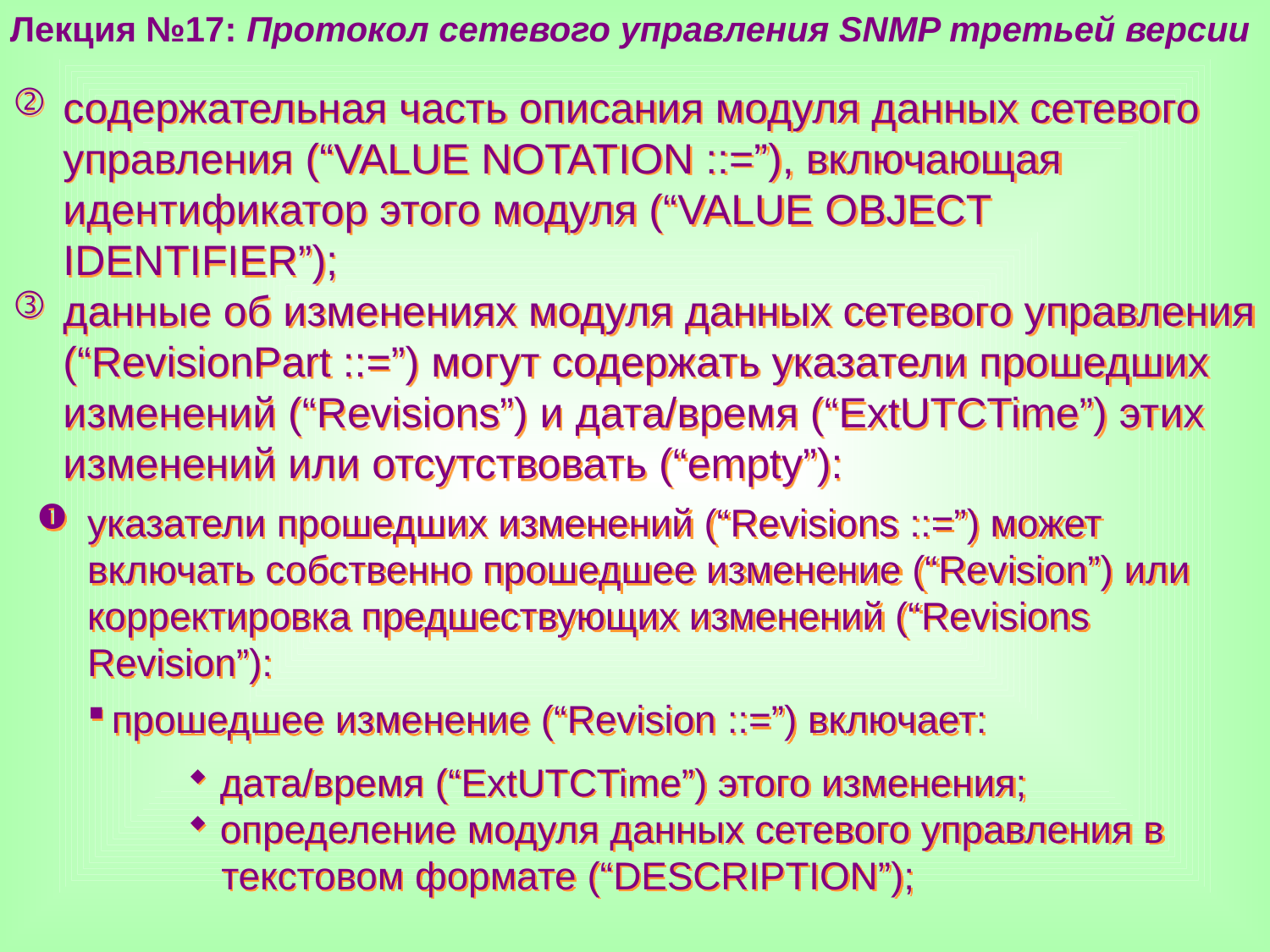

Лекция №17: Протокол сетевого управления SNMP третьей версии
содержательная часть описания модуля данных сетевого управления (“VALUE NOTATION ::=”), включающая идентификатор этого модуля (“VALUE OBJECT IDENTIFIER”);
данные об изменениях модуля данных сетевого управления (“RevisionPart ::=”) могут содержать указатели прошедших изменений (“Revisions”) и дата/время (“ExtUTCTime”) этих изменений или отсутствовать (“empty”):
указатели прошедших изменений (“Revisions ::=”) может включать собственно прошедшее изменение (“Revision”) или корректировка предшествующих изменений (“Revisions Revision”):
прошедшее изменение (“Revision ::=”) включает:
 дата/время (“ExtUTCTime”) этого изменения;
 определение модуля данных сетевого управления в
   текстовом формате (“DESCRIPTION”);